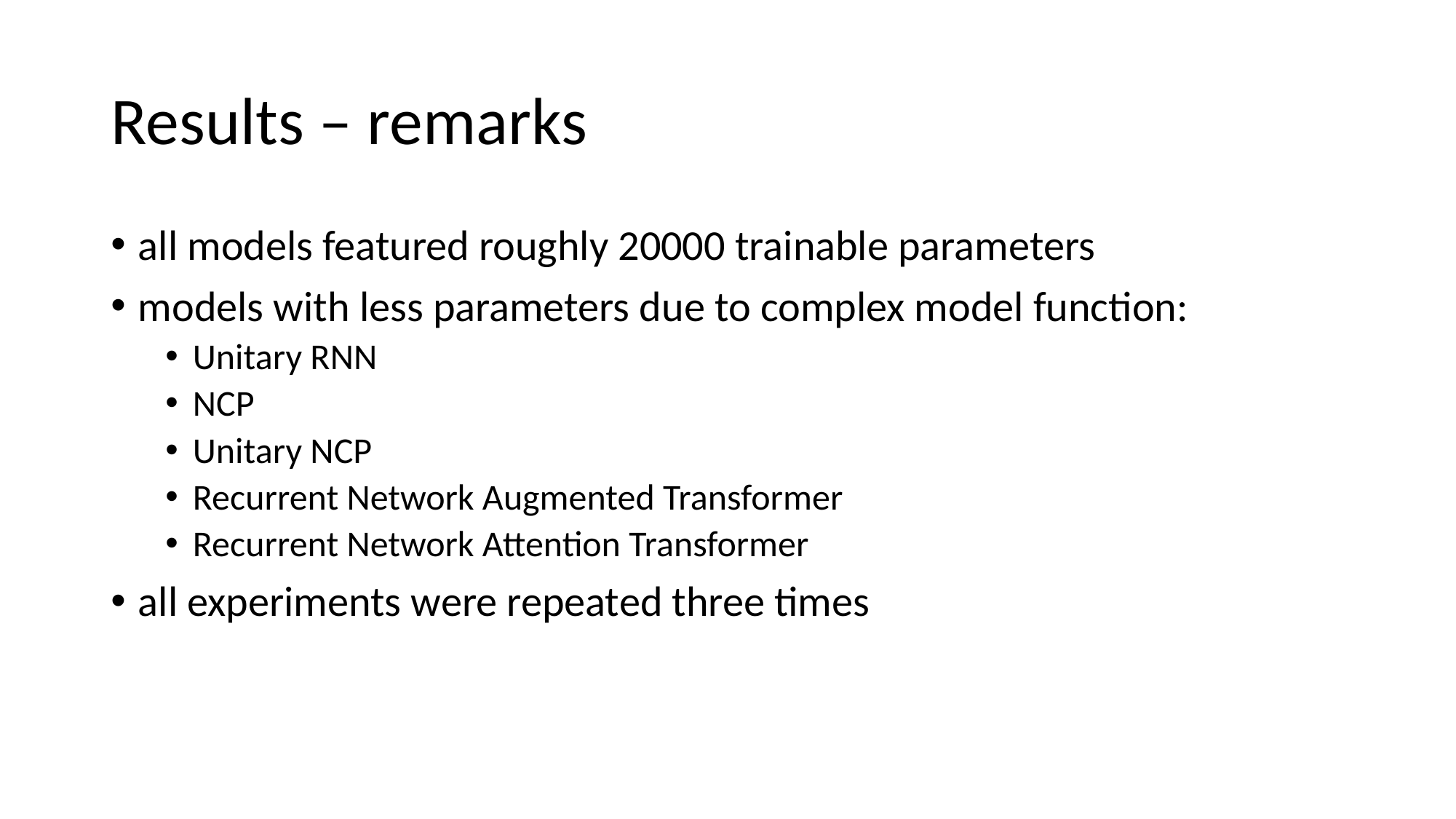

# Results – remarks
all models featured roughly 20000 trainable parameters
models with less parameters due to complex model function:
Unitary RNN
NCP
Unitary NCP
Recurrent Network Augmented Transformer
Recurrent Network Attention Transformer
all experiments were repeated three times